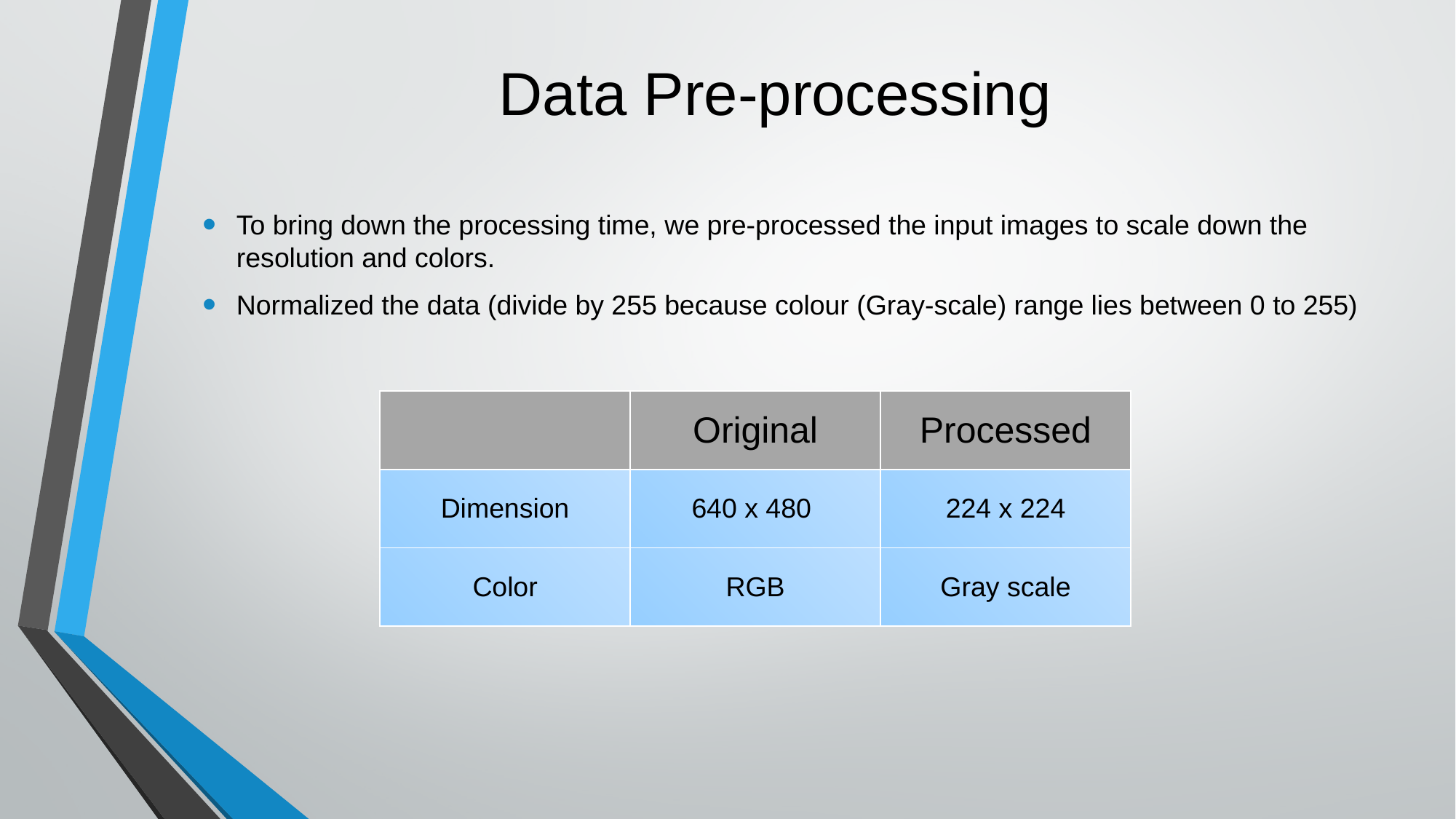

# Data Pre-processing
To bring down the processing time, we pre-processed the input images to scale down the resolution and colors.
Normalized the data (divide by 255 because colour (Gray-scale) range lies between 0 to 255)
|  | Original | Processed |
| --- | --- | --- |
| Dimension | 640 x 480 | 224 x 224 |
| Color | RGB | Gray scale |